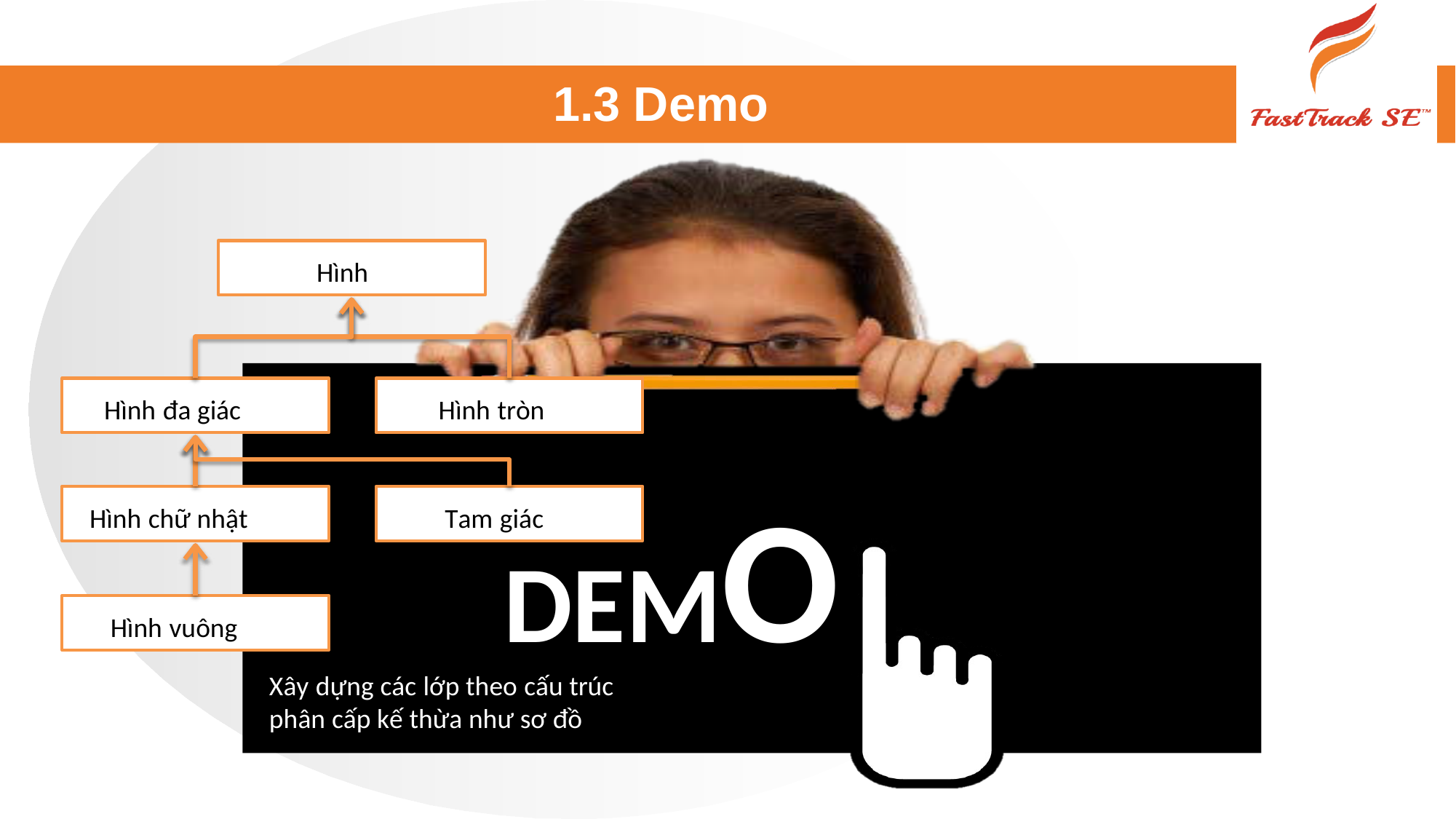

# 1.3 Demo

Hình

Hình đa giác
Hình tròn

DEMO

Hình chữ nhật
Tam giác

Hình vuông
Xây dựng các lớp theo cấu trúc
phân cấp kế thừa như sơ đồ